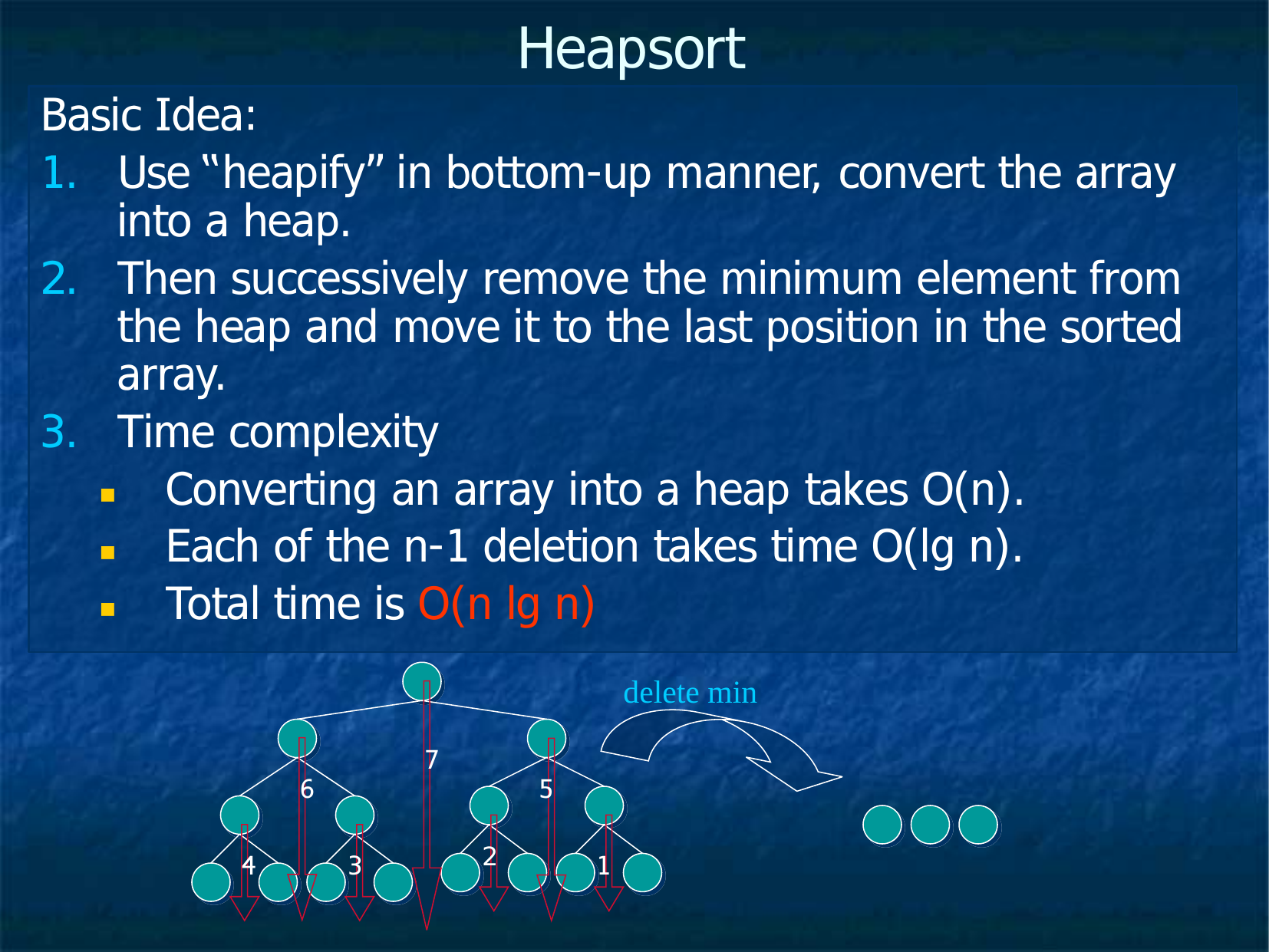

Heapsort
Basic Idea:
Use “heapify” in bottom-up manner, convert the array into a heap.
Then successively remove the minimum element from the heap and move it to the last position in the sorted array.
Time complexity
Converting an array into a heap takes O(n).
Each of the n-1 deletion takes time O(lg n).
Total time is O(n lg n)

delete min

7

6
5

2
4
3
1